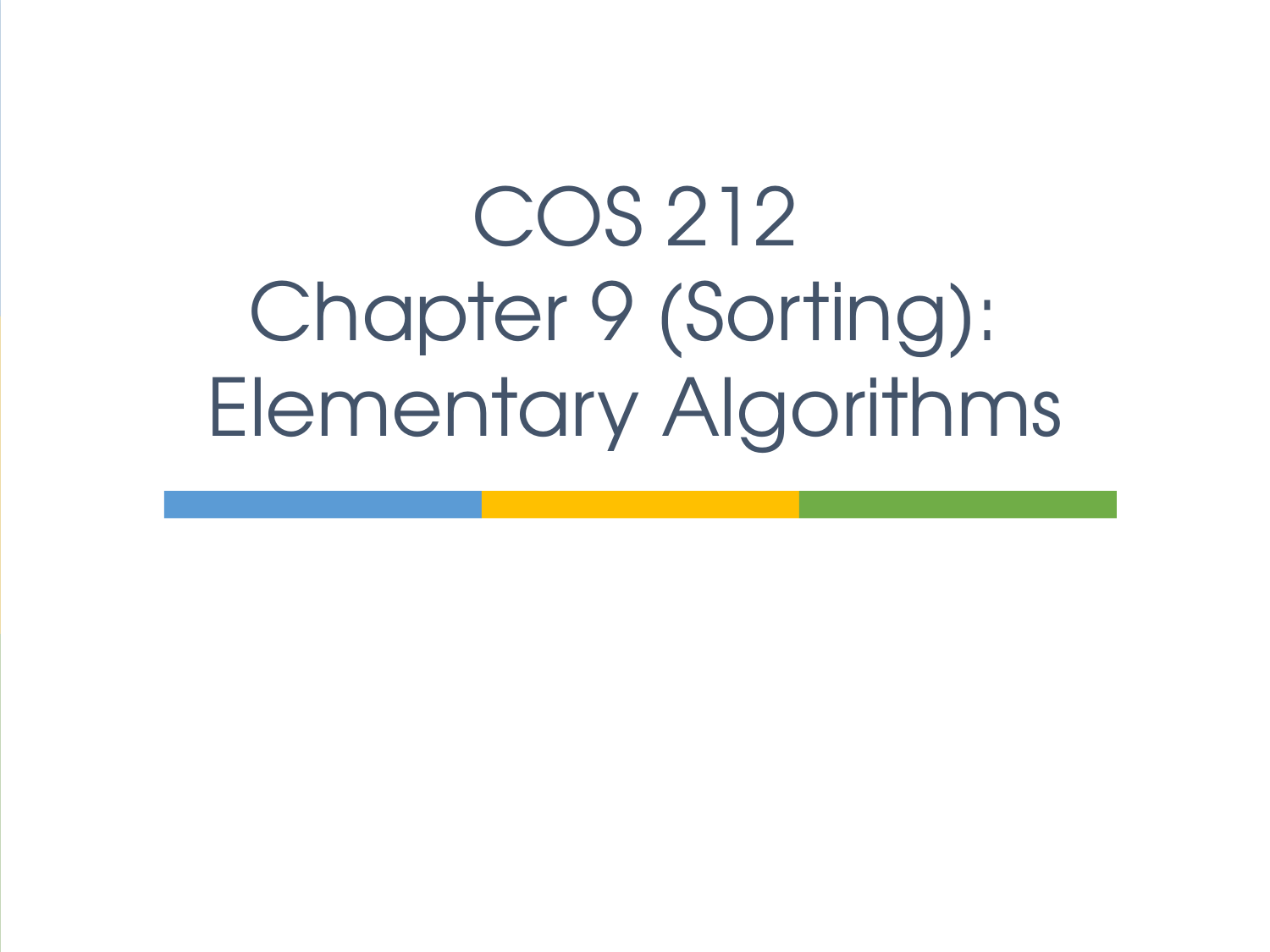

# COS 212 Chapter 9 (Sorting): Elementary Algorithms